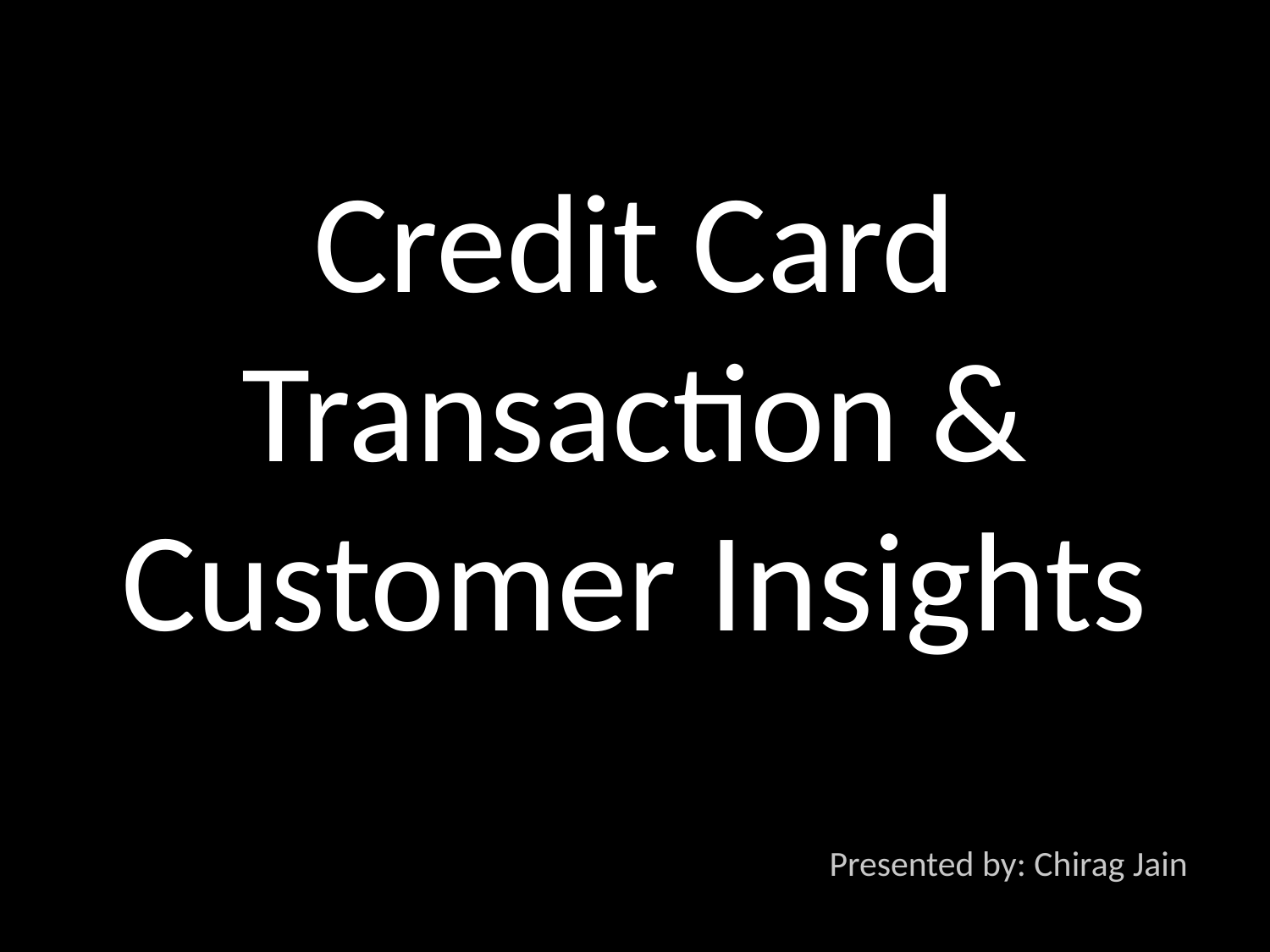

# Credit Card Transaction & Customer Insights

Presented by: Chirag Jain